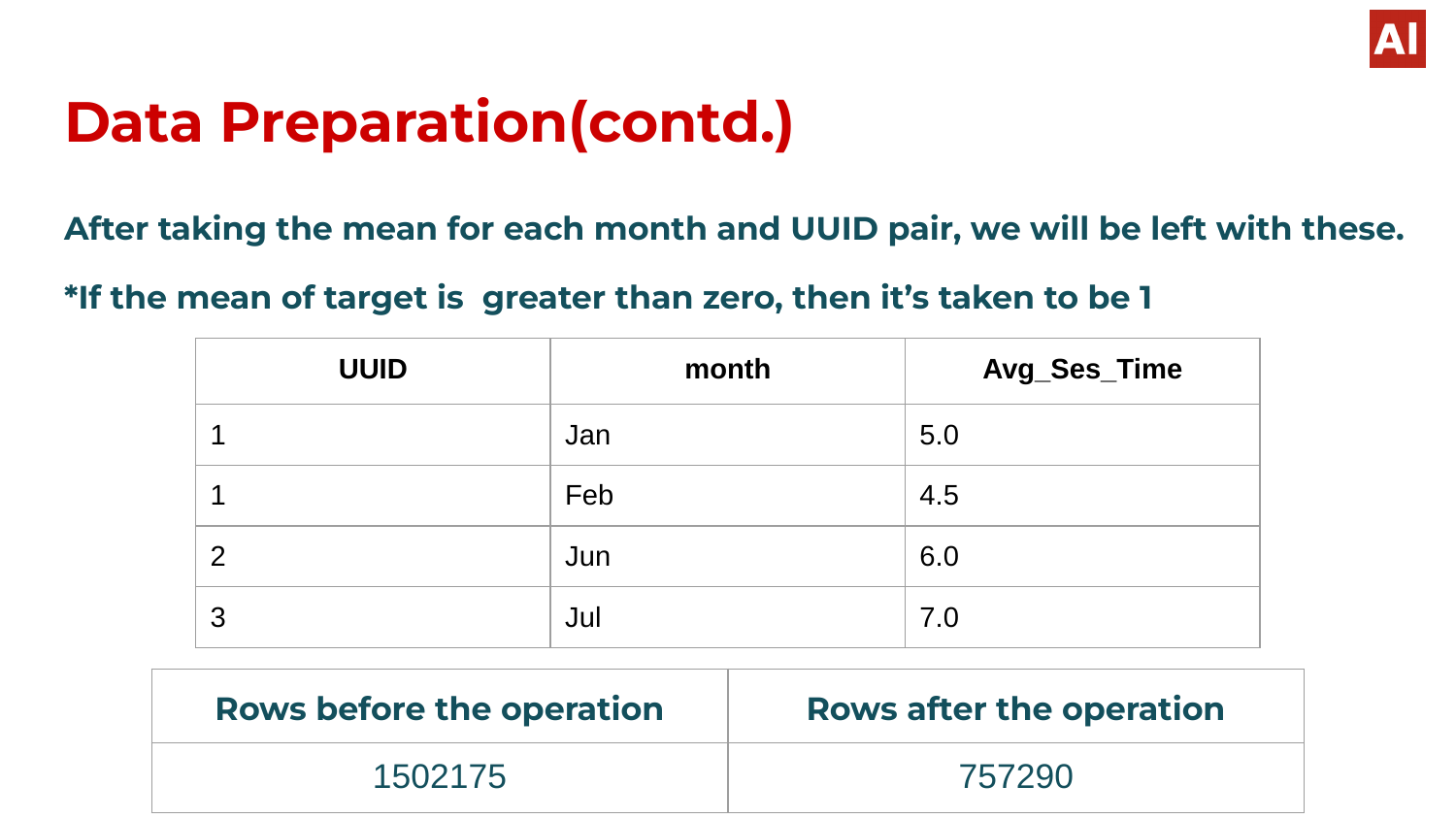

# Data Preparation(contd.)
After taking the mean for each month and UUID pair, we will be left with these.
*If the mean of target is  greater than zero, then it’s taken to be 1

| UUID | month | Avg\_Ses\_Time |
| --- | --- | --- |
| 1 | Jan | 5.0 |
| 1 | Feb | 4.5 |
| 2 | Jun | 6.0 |
| 3 | Jul | 7.0 |
| Rows before the operation | Rows after the operation |
| --- | --- |
| 1502175 | 757290 |